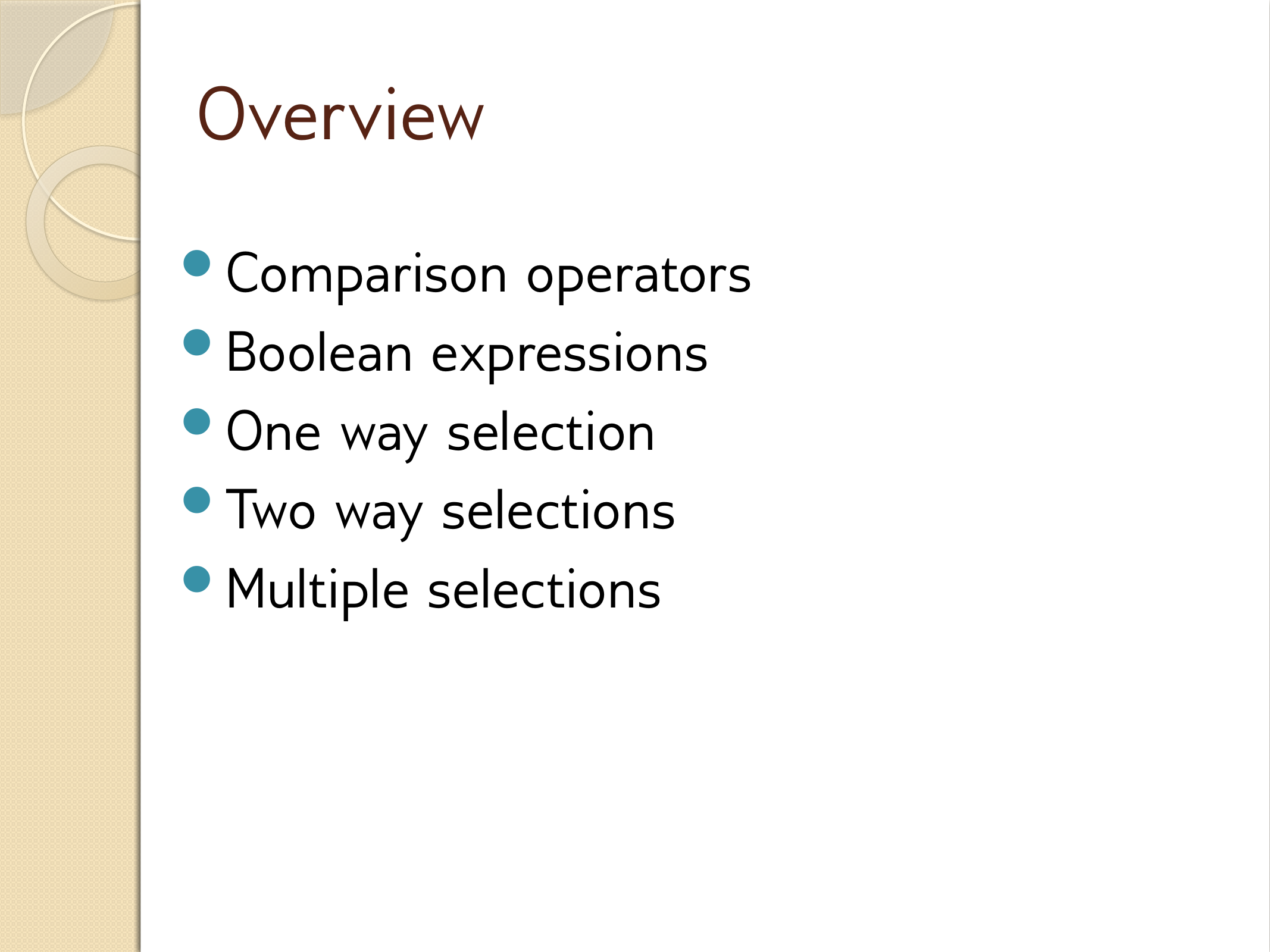

Overview
Comparison operators
Boolean expressions
One way selection
Two way selections
Multiple selections